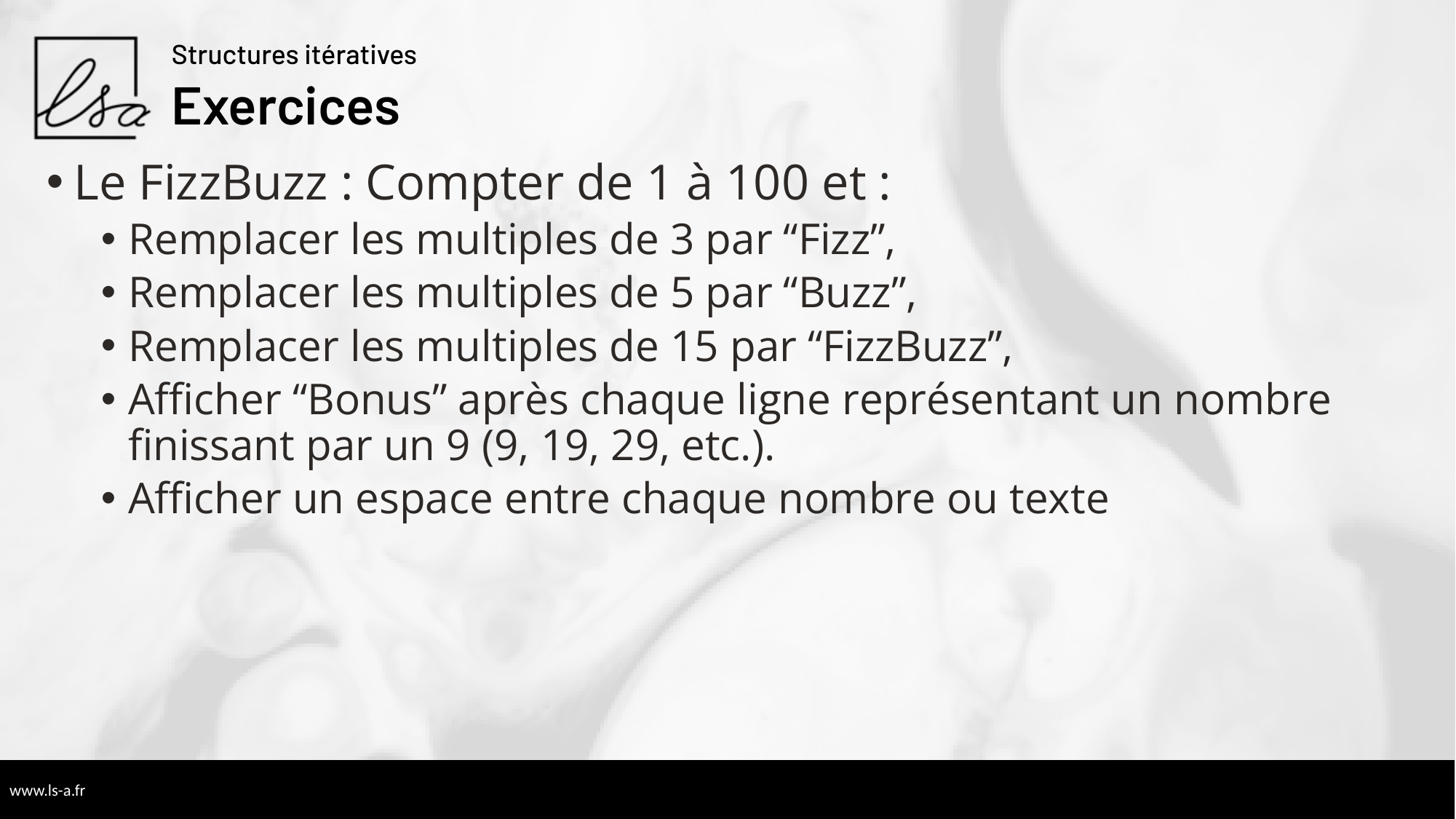

Structures itératives
# Exercices
Le FizzBuzz : Compter de 1 à 100 et :
Remplacer les multiples de 3 par “Fizz”,
Remplacer les multiples de 5 par “Buzz”,
Remplacer les multiples de 15 par “FizzBuzz”,
Afficher “Bonus” après chaque ligne représentant un nombre finissant par un 9 (9, 19, 29, etc.).
Afficher un espace entre chaque nombre ou texte